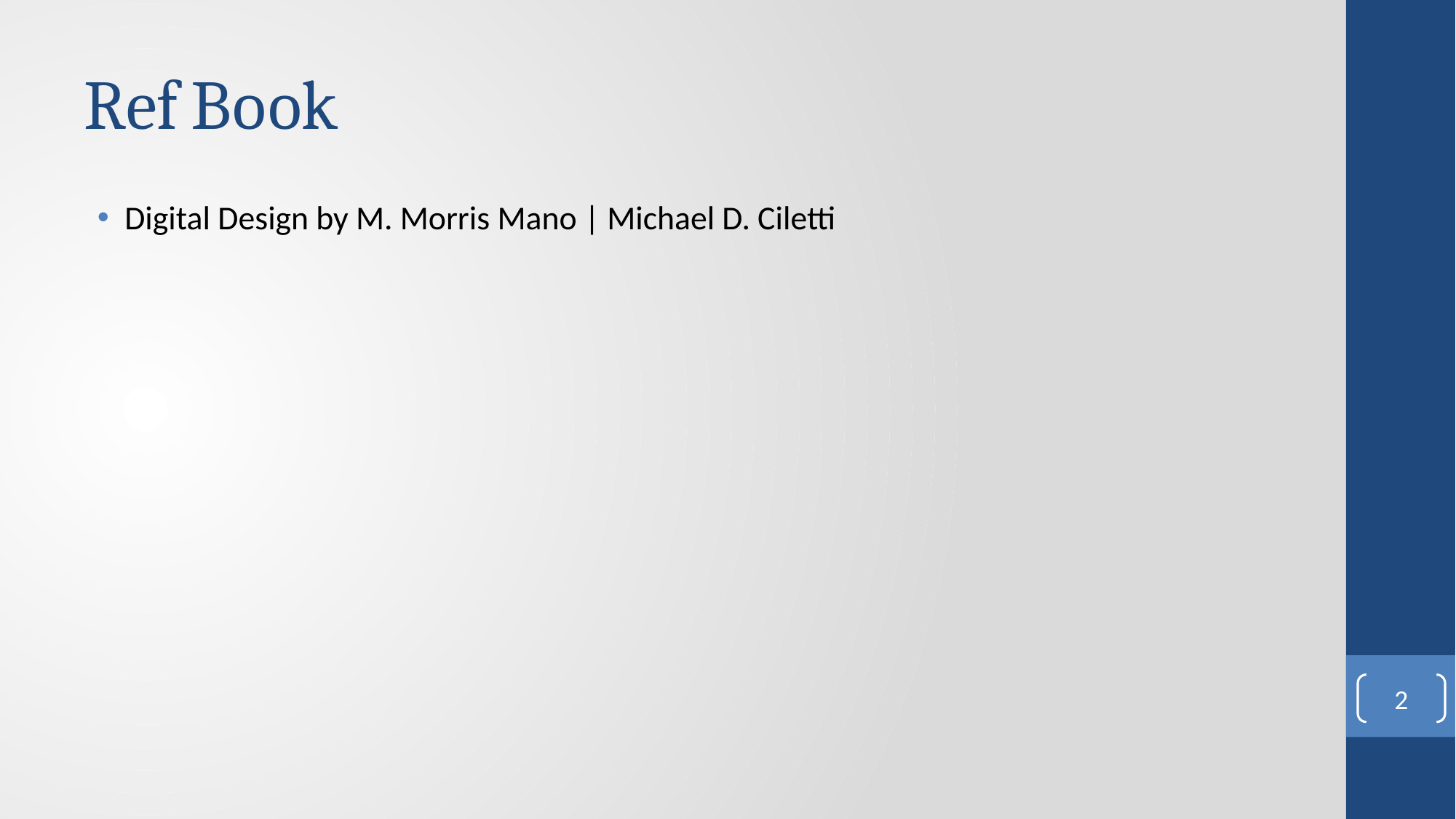

# Ref Book
Digital Design by M. Morris Mano | Michael D. Ciletti

2